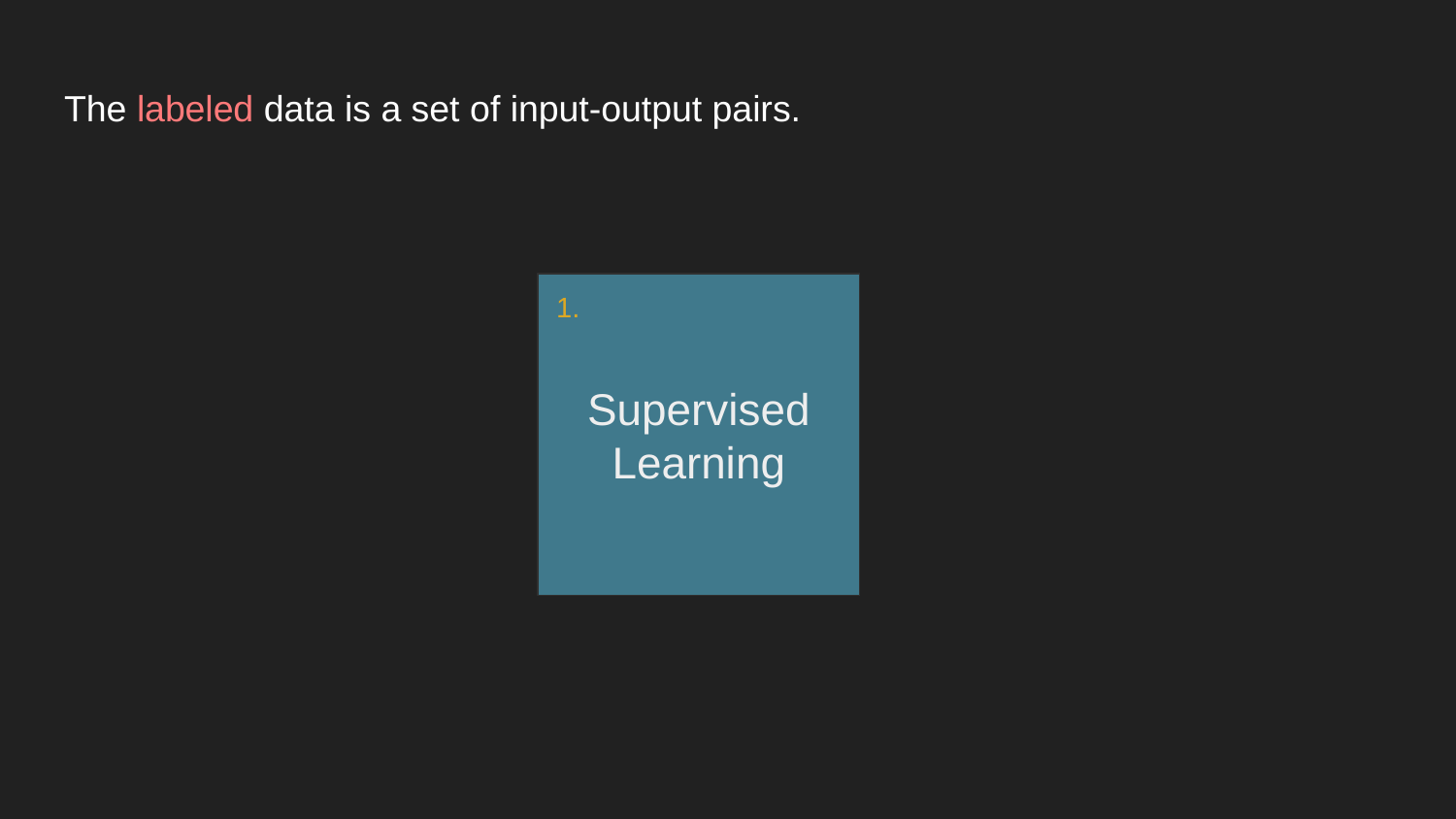

# The labeled data is a set of input-output pairs.
Supervised Learning
1.